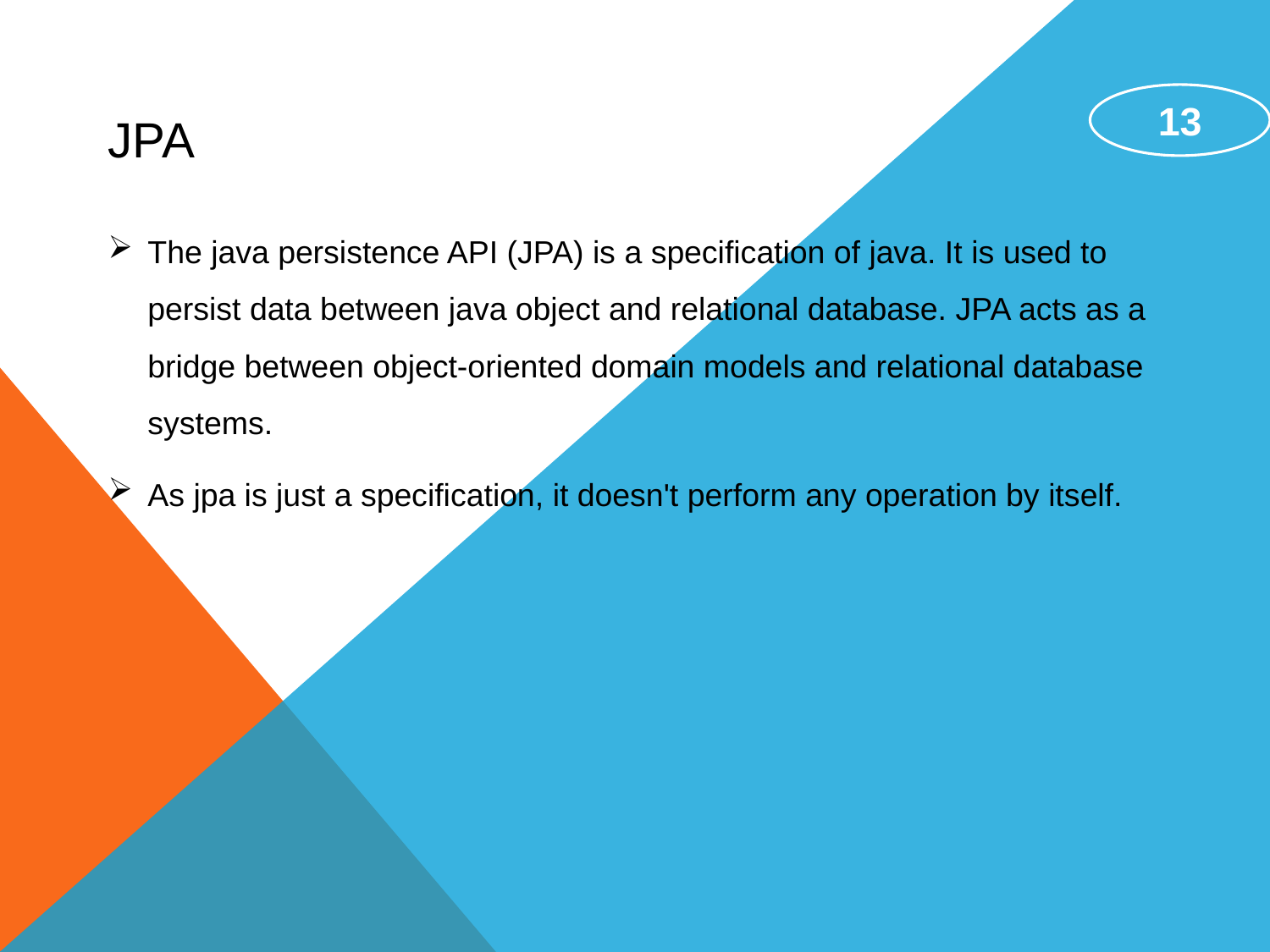

# JPA
13
The java persistence API (JPA) is a specification of java. It is used to persist data between java object and relational database. JPA acts as a bridge between object-oriented domain models and relational database systems.
As jpa is just a specification, it doesn't perform any operation by itself.